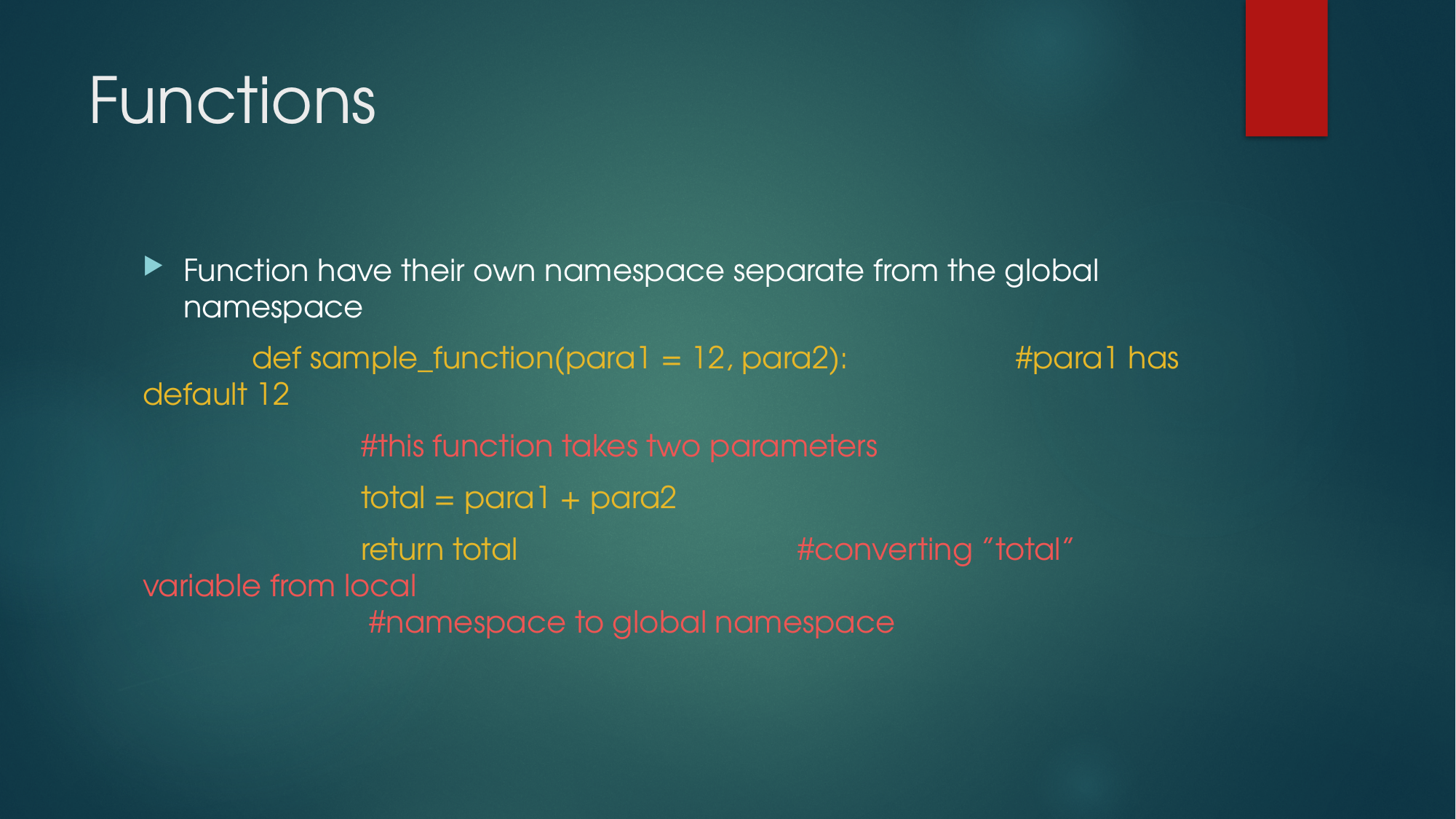

# Functions
Function have their own namespace separate from the global namespace
	def sample_function(para1 = 12, para2):		#para1 has default 12
		#this function takes two parameters
		total = para1 + para2
		return total			#converting ”total” variable from local 									 #namespace to global namespace